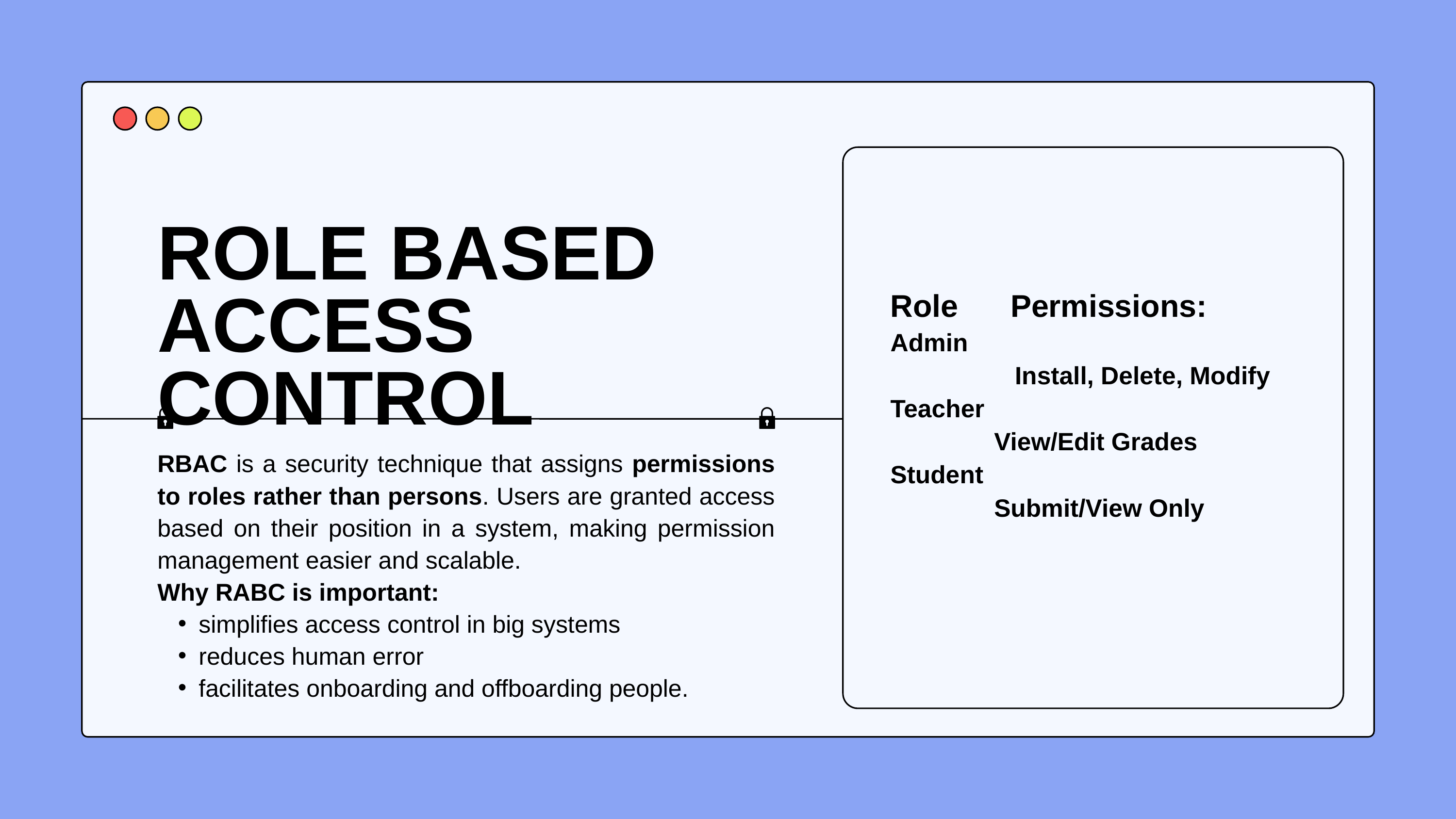

ROLE BASED ACCESS CONTROL
Role      Permissions:
Admin
                  Install, Delete, Modify
Teacher
               View/Edit Grades
Student
               Submit/View Only

RBAC is a security technique that assigns permissions to roles rather than persons. Users are granted access based on their position in a system, making permission management easier and scalable.
Why RABC is important:
simplifies access control in big systems
reduces human error
facilitates onboarding and offboarding people.